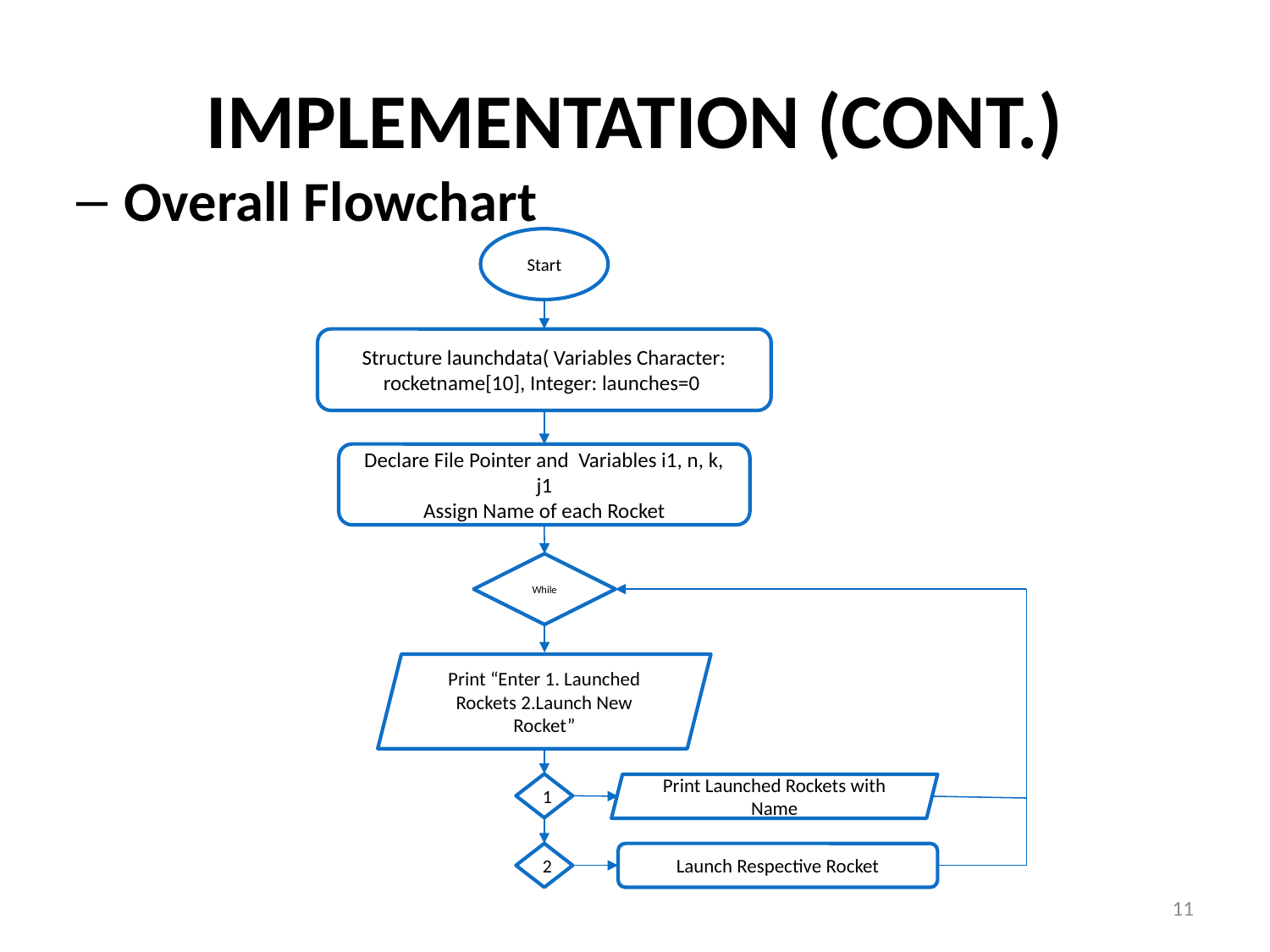

# Implementation (Cont.)
Overall Flowchart

Start
Structure launchdata( Variables Character: rocketname[10], Integer: launches=0
Declare File Pointer and  Variables i1, n, k, j1
Assign Name of each Rocket
While
Print “Enter 1. Launched Rockets 2.Launch New Rocket”
1
Print Launched Rockets with Name
2
Launch Respective Rocket
11